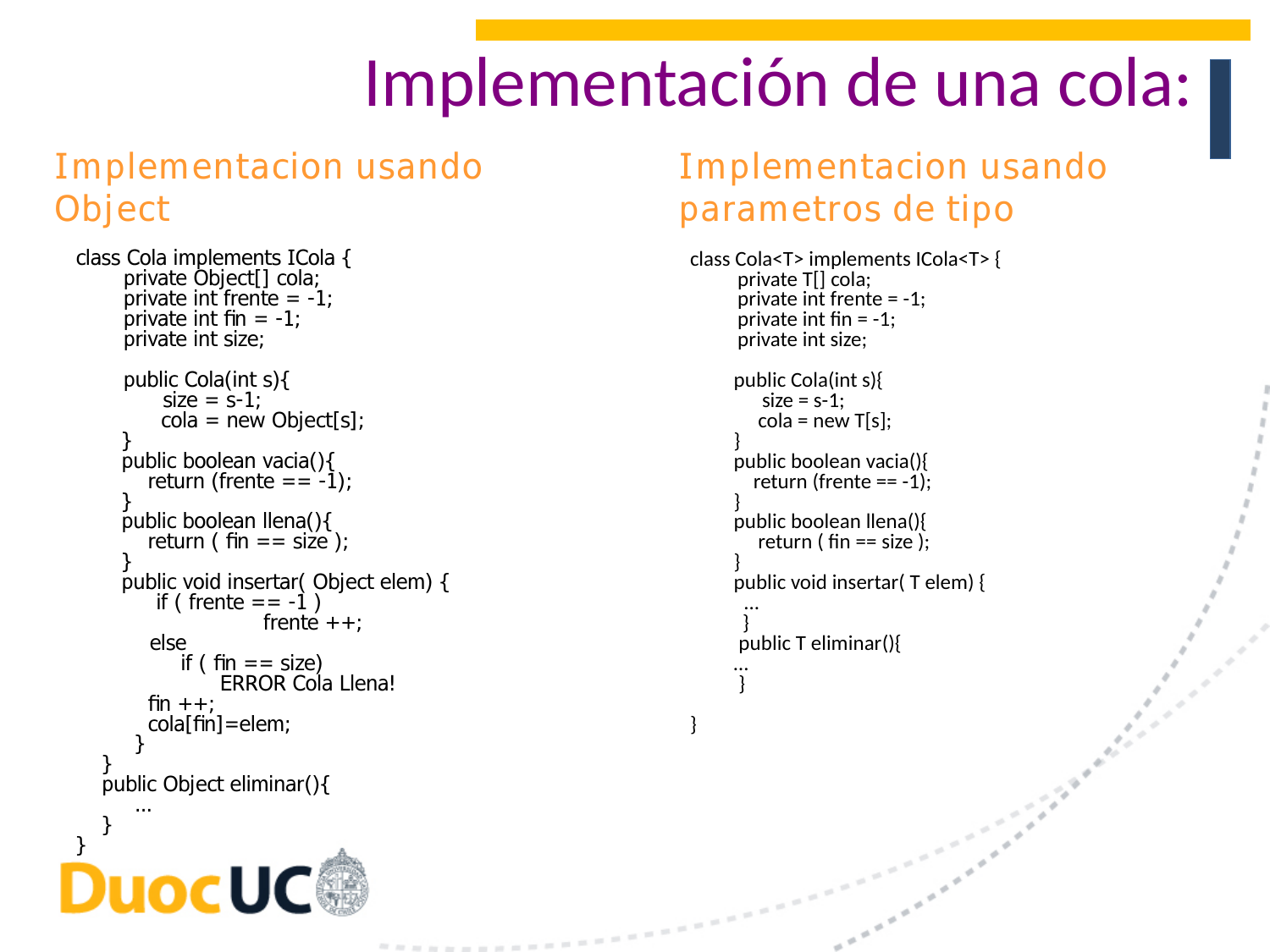

# Implementación de una cola:
Implementacion usando Object
Implementacion usando parametros de tipo
class Cola implements ICola {
	private Object[] cola;
	private int frente = -1;
	private int fin = -1;
	private int size;

	public Cola(int s){
  	      size = s-1;
             cola = new Object[s];
       }
       public boolean vacia(){
           return (frente == -1);
       }
       public boolean llena(){
           return ( fin == size );
       }
       public void insertar( Object elem) {
	     if ( frente == -1 )
		  frente ++;
 	    else
                if ( fin == size)
                      ERROR Cola Llena!
           fin ++;
           cola[fin]=elem;
         }
    }
    public Object eliminar(){
         …
    }
}
class Cola<T> implements ICola<T> {
	private T[] cola;
	private int frente = -1;
	private int fin = -1;
	private int size;

         public Cola(int s){
  	     size = s-1;
              cola = new T[s];
         }
         public boolean vacia(){
             return (frente == -1);
         }
         public boolean llena(){
              return ( fin == size );
         }
         public void insertar( T elem) {
           ...
	 }
          public T eliminar(){
         …
          }

}